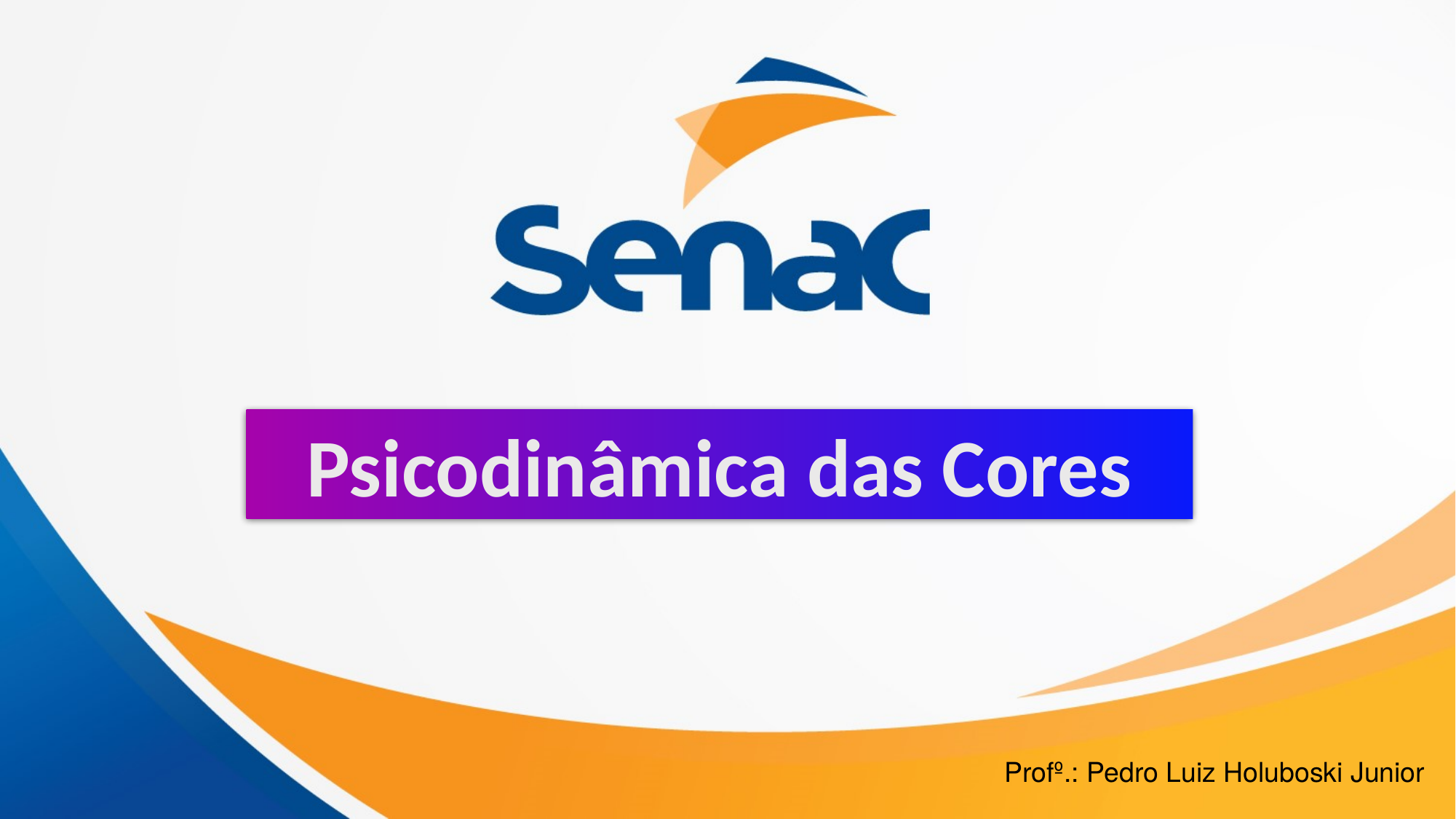

Psicodinâmica das Cores
Profº.: Pedro Luiz Holuboski Junior